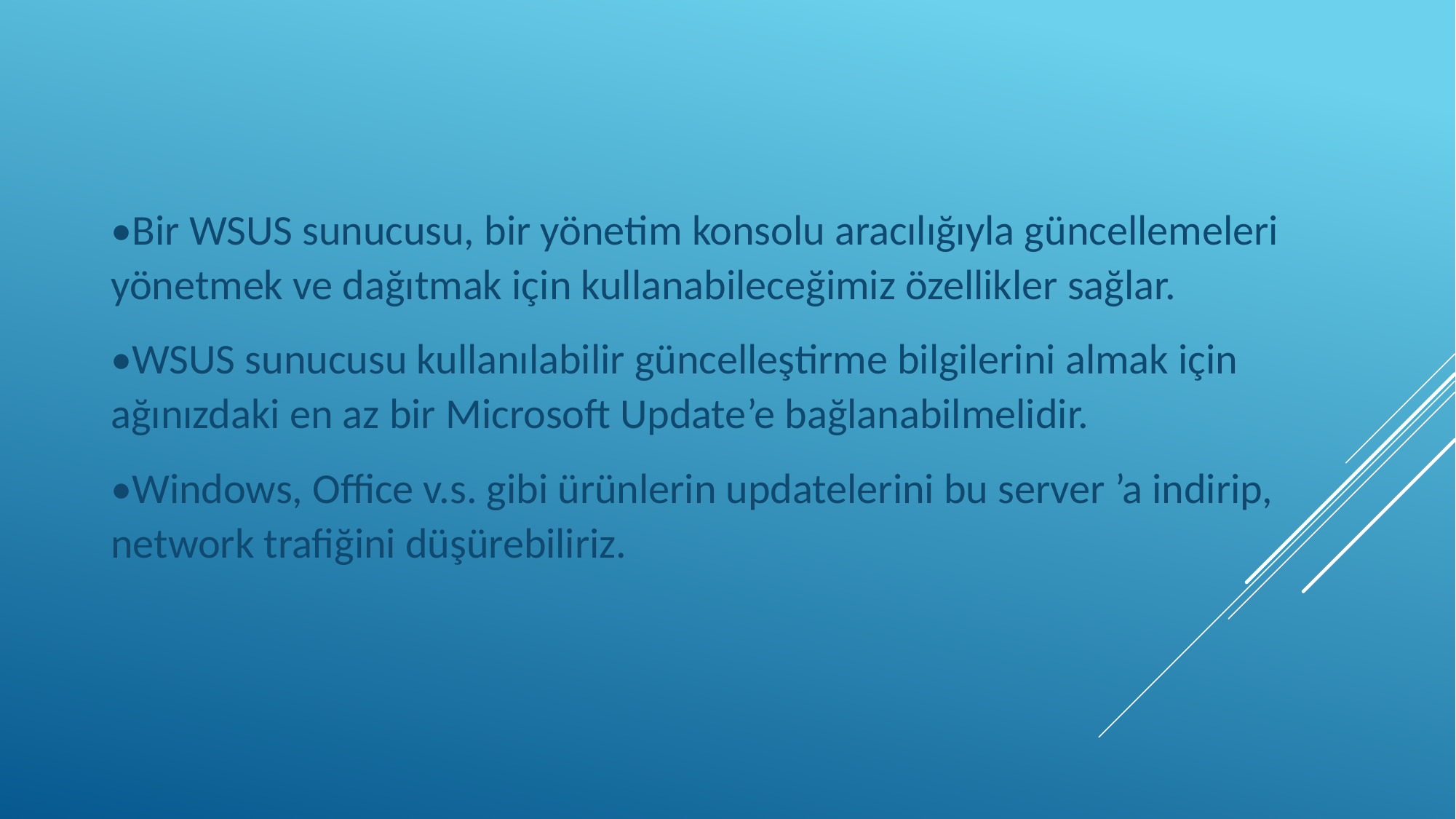

•Bir WSUS sunucusu, bir yönetim konsolu aracılığıyla güncellemeleri yönetmek ve dağıtmak için kullanabileceğimiz özellikler sağlar.
•WSUS sunucusu kullanılabilir güncelleştirme bilgilerini almak için ağınızdaki en az bir Microsoft Update’e bağlanabilmelidir.
•Windows, Office v.s. gibi ürünlerin updatelerini bu server ’a indirip, network trafiğini düşürebiliriz.